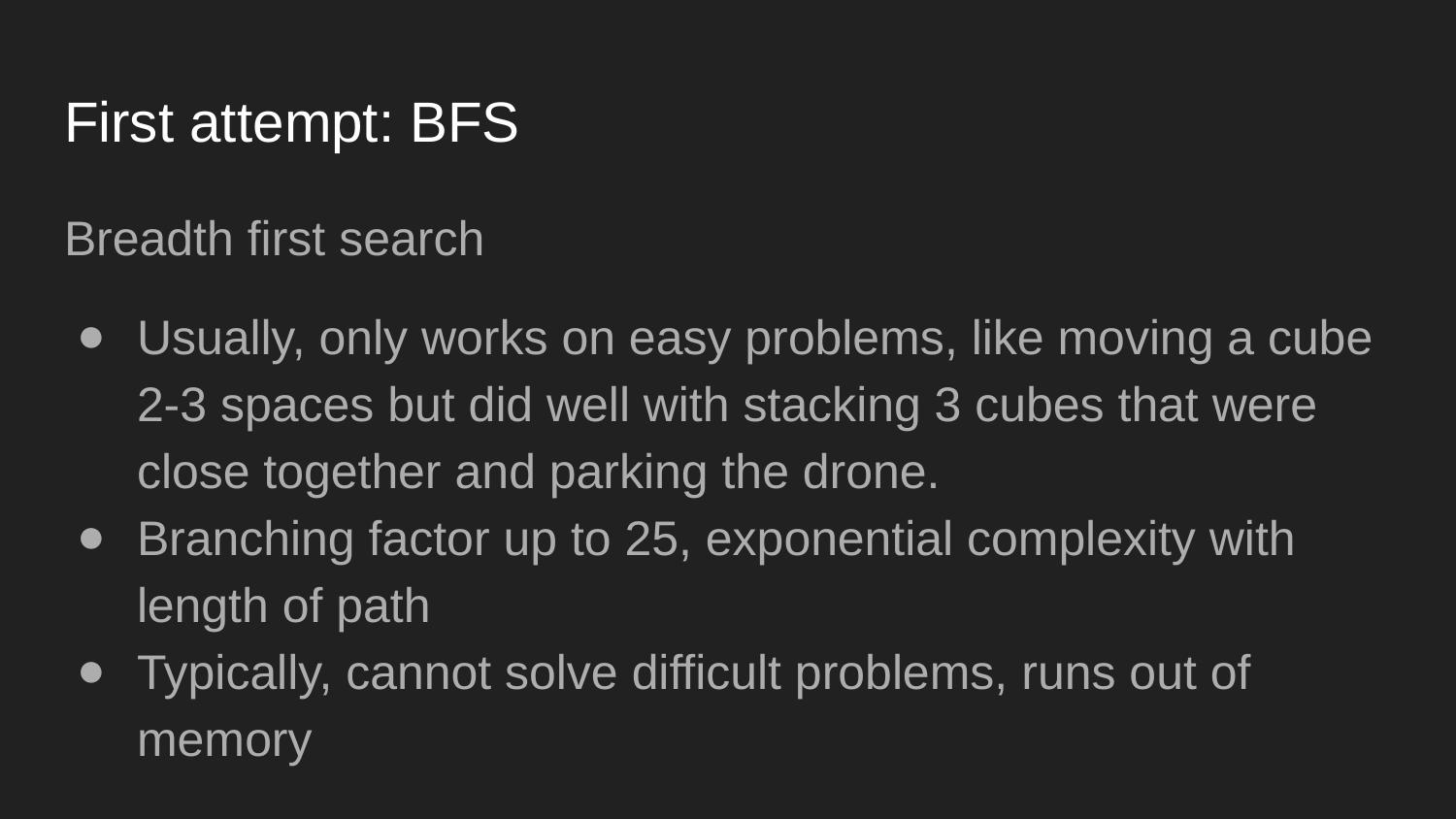

# First attempt: BFS
Breadth first search
Usually, only works on easy problems, like moving a cube 2-3 spaces but did well with stacking 3 cubes that were close together and parking the drone.
Branching factor up to 25, exponential complexity with length of path
Typically, cannot solve difficult problems, runs out of memory